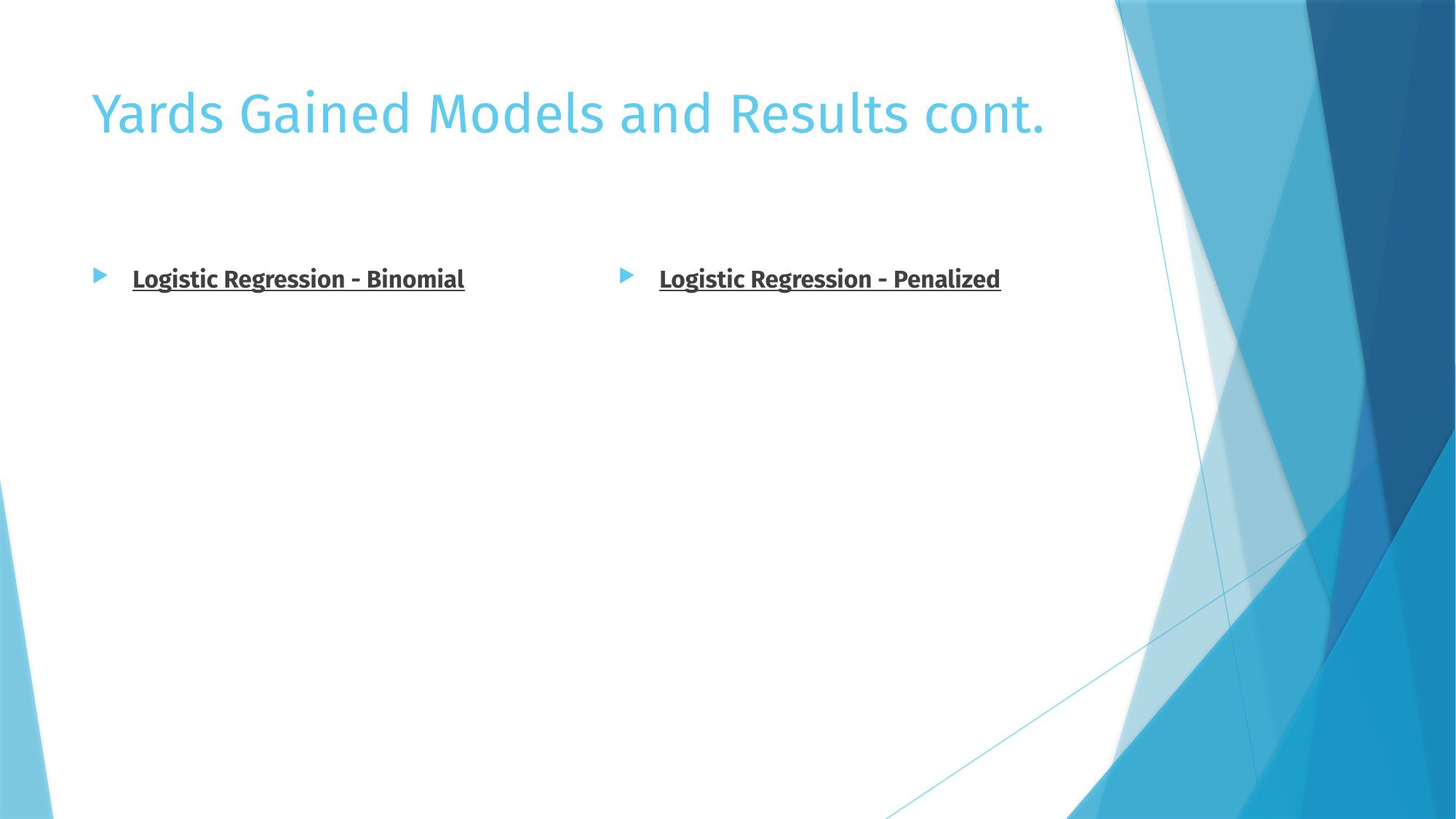

# Yards Gained Models and Results cont.
Logistic Regression - Binomial
Logistic Regression - Penalized